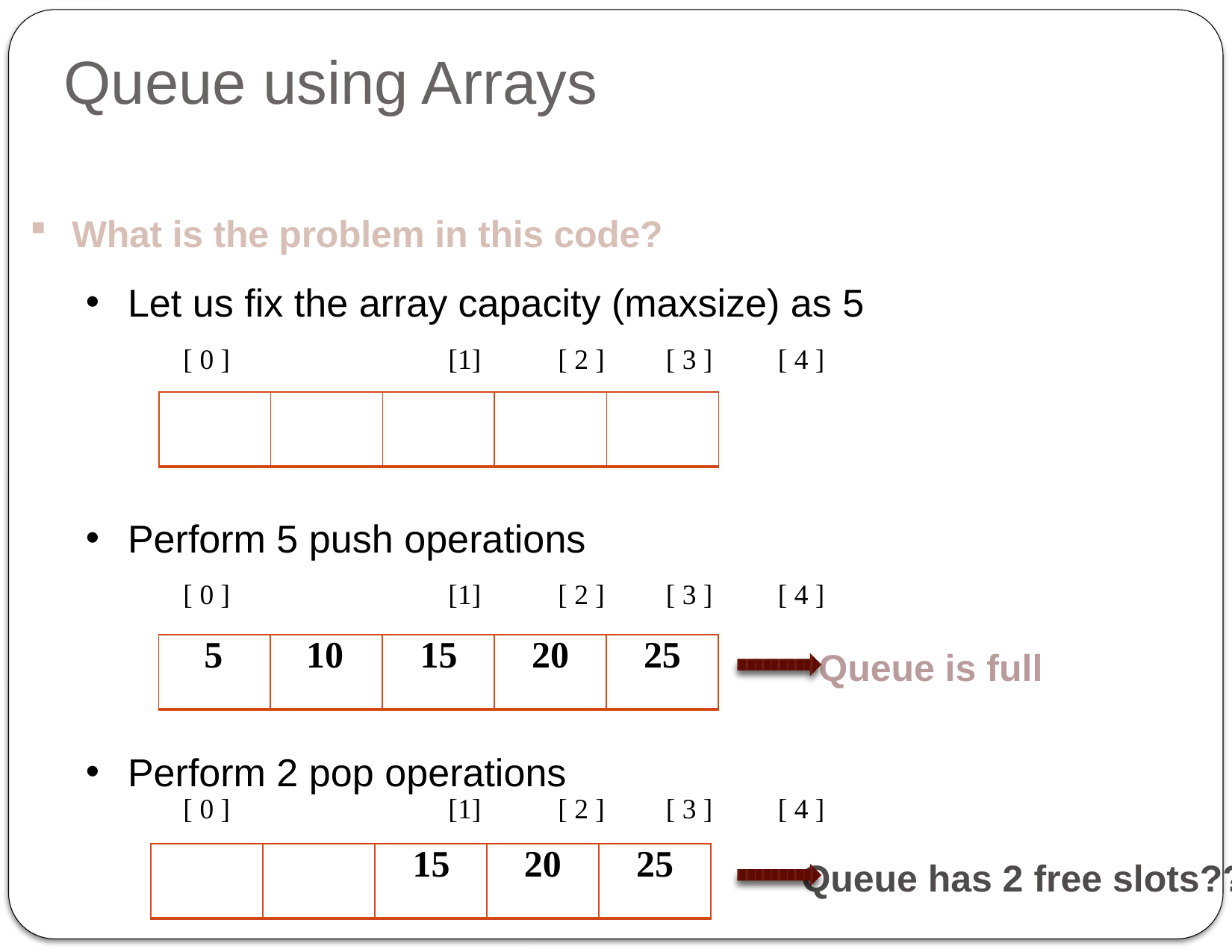

Queue using Arrays
What is the problem in this code?
Let us fix the array capacity (maxsize) as 5
  [ 0 ]	  [1]	   [ 2 ]	   [ 3 ]	   [ 4 ]
|  |  |  |  |  |
| --- | --- | --- | --- | --- |
Perform 5 push operations
  [ 0 ]	  [1]	   [ 2 ]	   [ 3 ]	   [ 4 ]
| 5 | 10 | 15 | 20 | 25 |
| --- | --- | --- | --- | --- |
Queue is full

Perform 2 pop operations
  [ 0 ]	  [1]	   [ 2 ]	   [ 3 ]	   [ 4 ]
|  |  | 15 | 20 | 25 |
| --- | --- | --- | --- | --- |
Queue has 2 free slots??